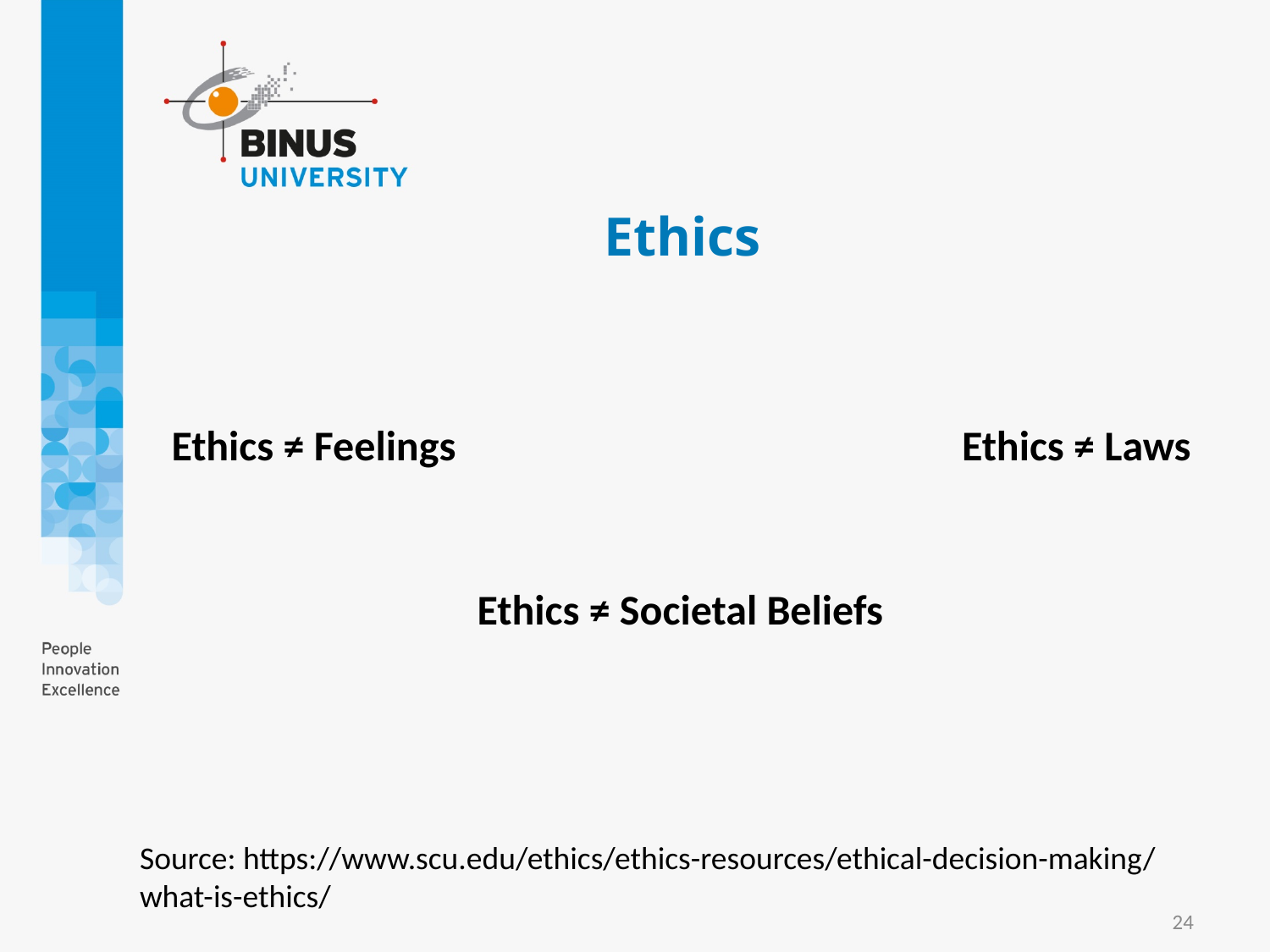

# Ethics
Ethics ≠ Laws
Ethics ≠ Feelings
Ethics ≠ Societal Beliefs
Source: https://www.scu.edu/ethics/ethics-resources/ethical-decision-making/what-is-ethics/
24